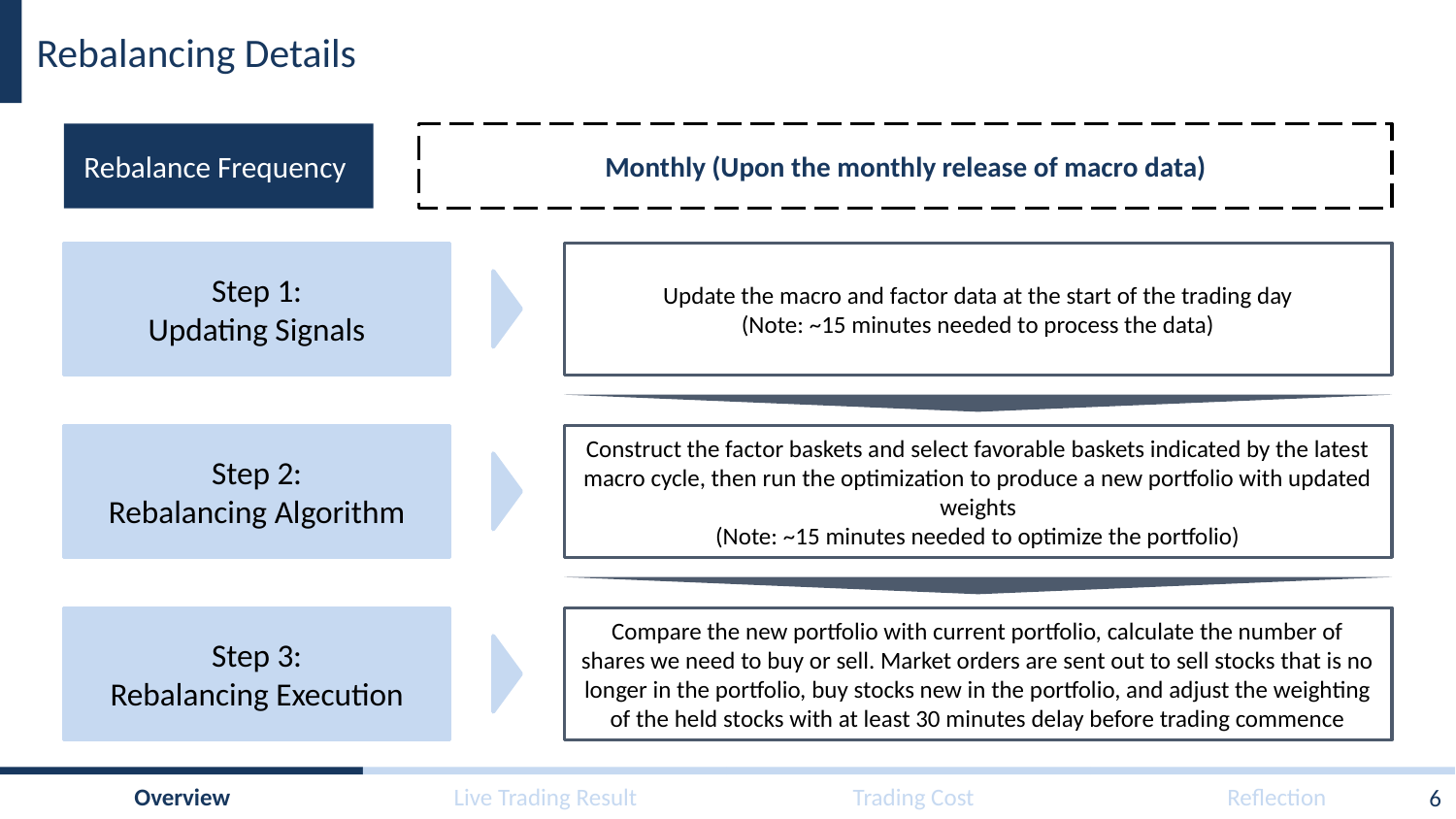

# Rebalancing Details
Rebalance Frequency
Monthly (Upon the monthly release of macro data)
Step 1:
Updating Signals
Update the macro and factor data at the start of the trading day
(Note: ~15 minutes needed to process the data)

Step 2:
Rebalancing Algorithm
Construct the factor baskets and select favorable baskets indicated by the latest macro cycle, then run the optimization to produce a new portfolio with updated weights
(Note: ~15 minutes needed to optimize the portfolio)

Step 3:
Rebalancing Execution
Compare the new portfolio with current portfolio, calculate the number of shares we need to buy or sell. Market orders are sent out to sell stocks that is no longer in the portfolio, buy stocks new in the portfolio, and adjust the weighting of the held stocks with at least 30 minutes delay before trading commence

6